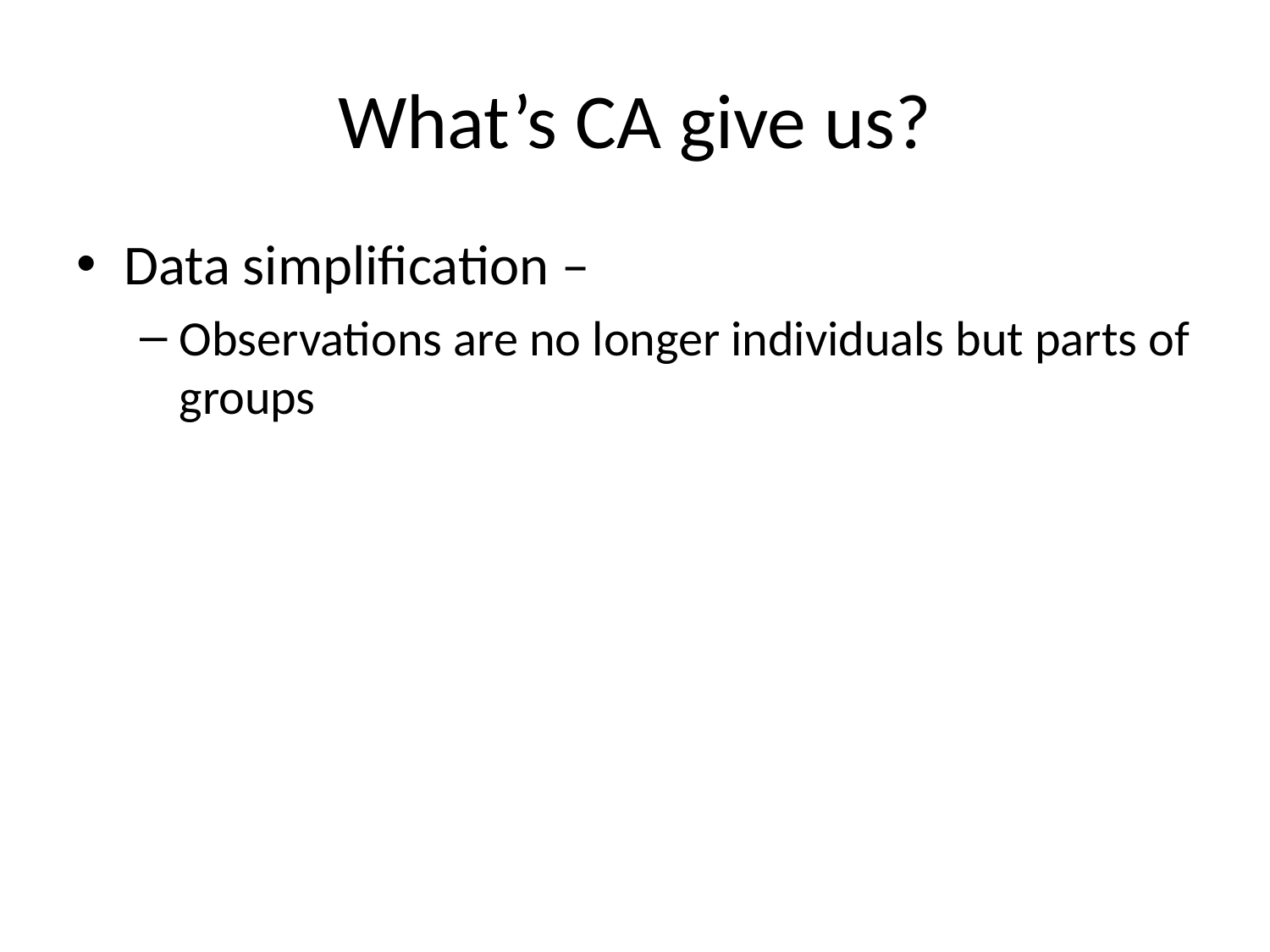

# What’s CA give us?
Data simplification –
Observations are no longer individuals but parts of groups